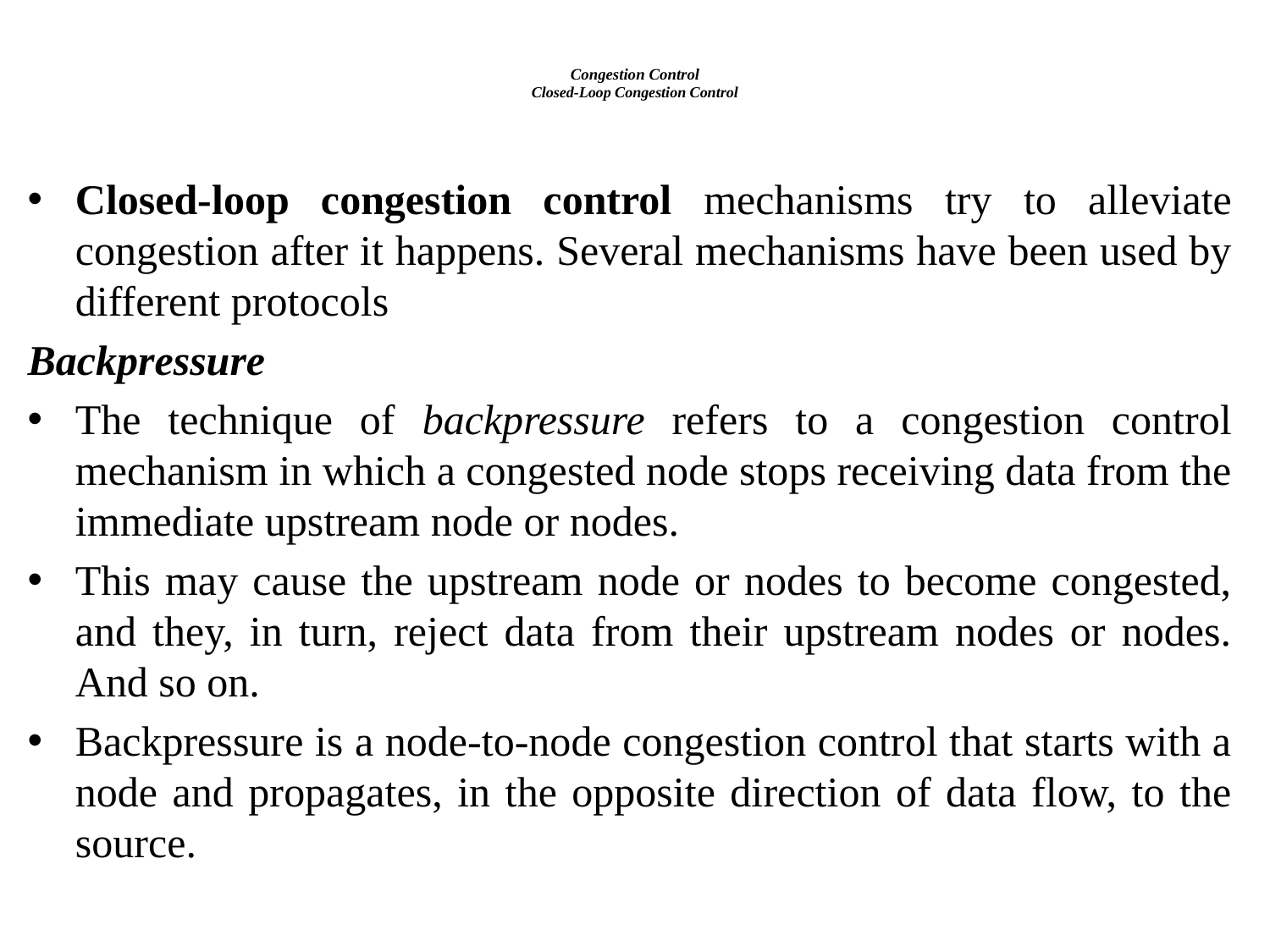

# Congestion Control Closed-Loop Congestion Control
Closed-loop congestion control mechanisms try to alleviate congestion after it happens. Several mechanisms have been used by different protocols
Backpressure
The technique of backpressure refers to a congestion control mechanism in which a congested node stops receiving data from the immediate upstream node or nodes.
This may cause the upstream node or nodes to become congested, and they, in turn, reject data from their upstream nodes or nodes. And so on.
Backpressure is a node-to-node congestion control that starts with a node and propagates, in the opposite direction of data flow, to the source.